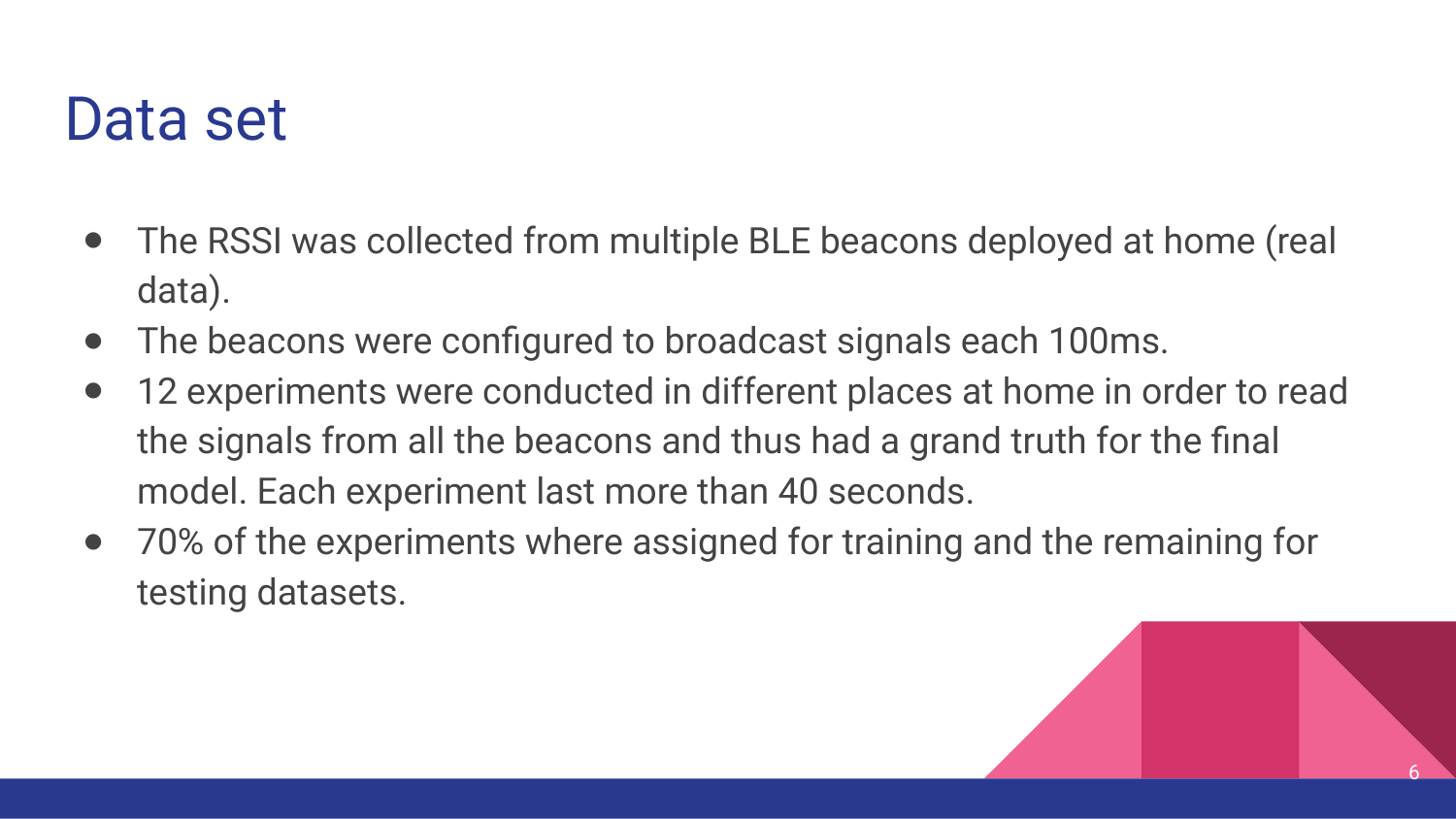

# Data set
The RSSI was collected from multiple BLE beacons deployed at home (real data).
The beacons were configured to broadcast signals each 100ms.
12 experiments were conducted in different places at home in order to read the signals from all the beacons and thus had a grand truth for the final model. Each experiment last more than 40 seconds.
70% of the experiments where assigned for training and the remaining for testing datasets.
6